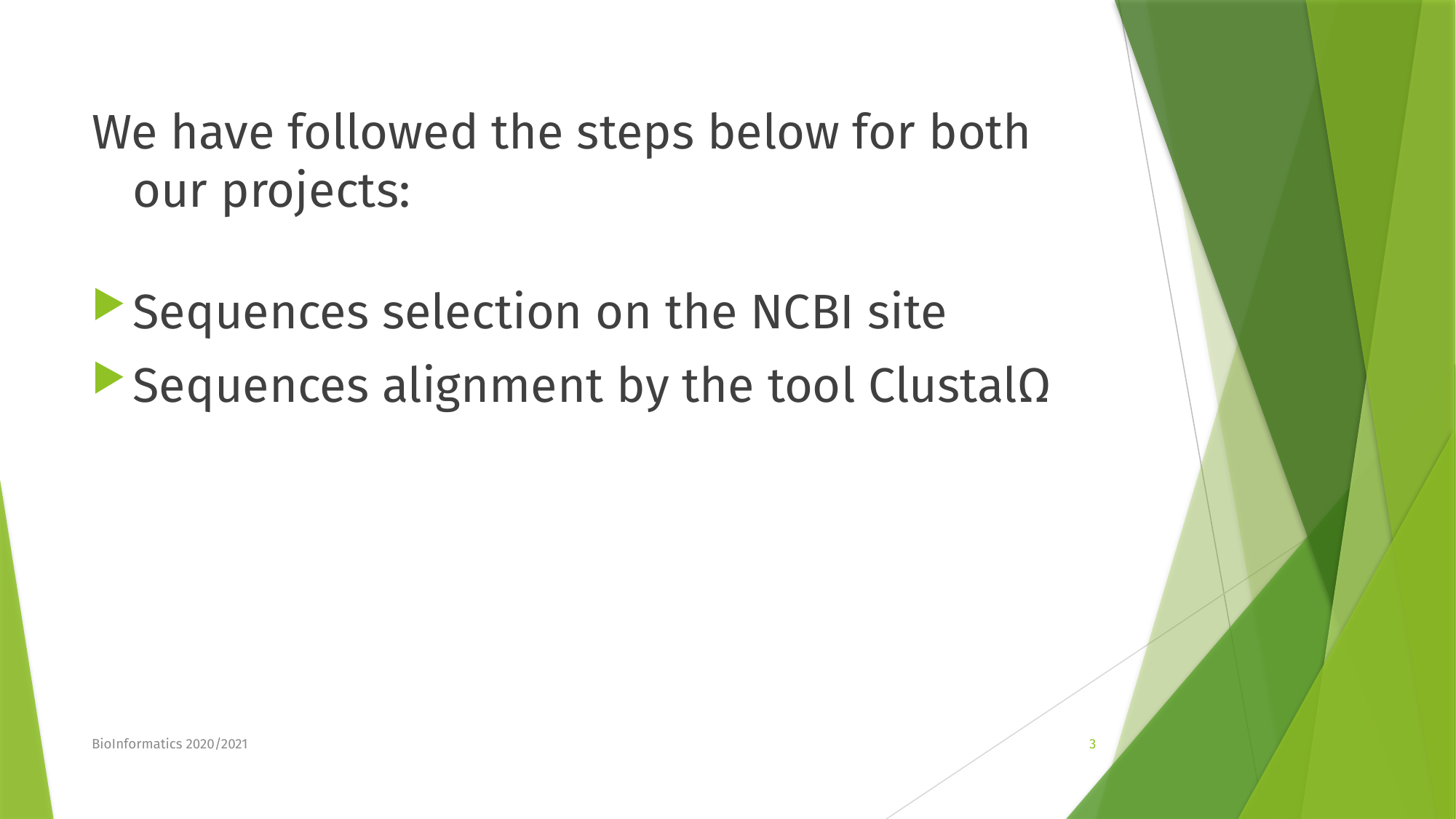

We have followed the steps below for both our projects:

Sequences selection on the NCBI site
Sequences alignment by the tool ClustalΩ

BioInformatics 2020/2021
3